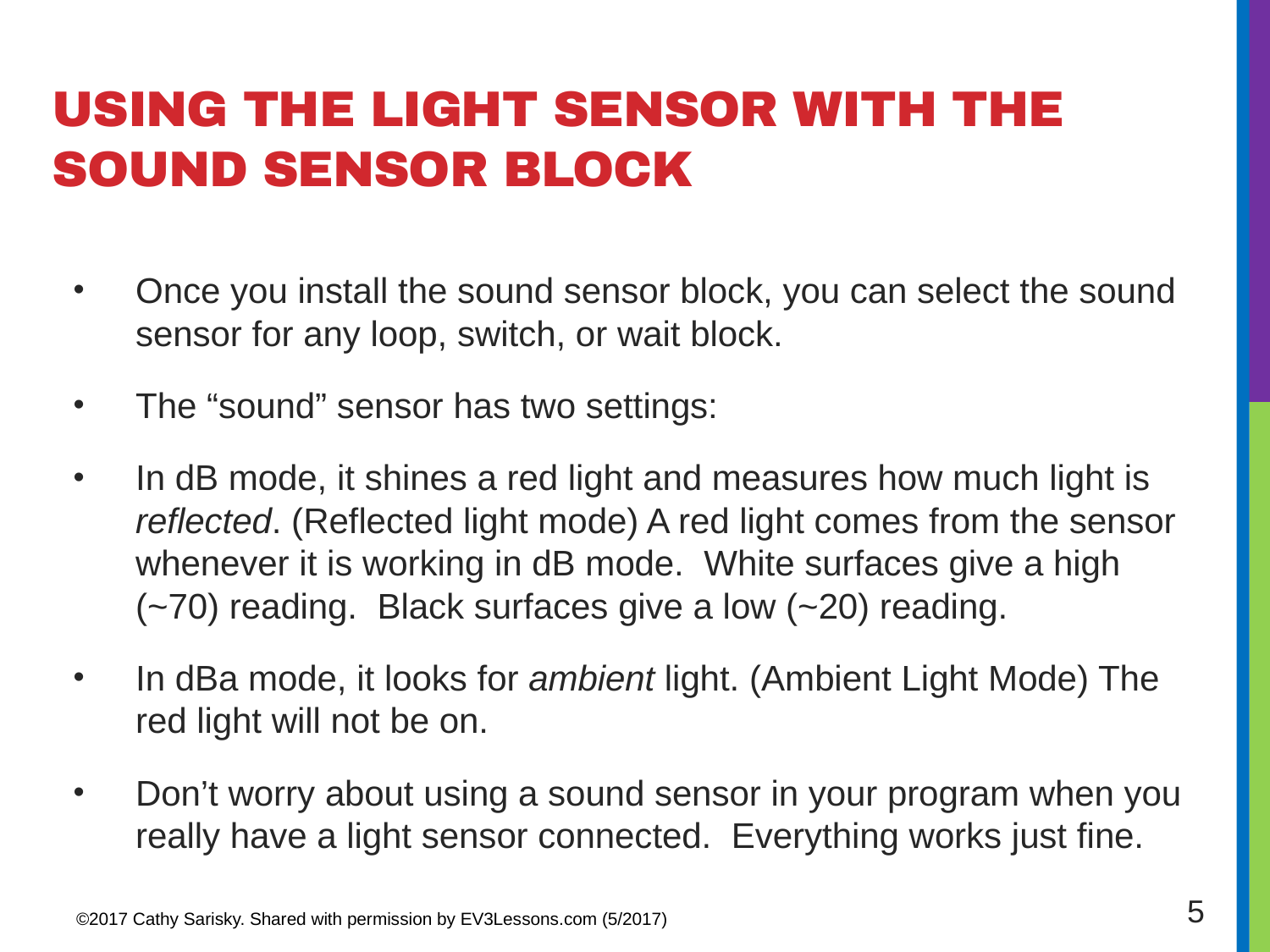

# Using the light sensor with the sound sensor block
Once you install the sound sensor block, you can select the sound sensor for any loop, switch, or wait block.
The “sound” sensor has two settings:
In dB mode, it shines a red light and measures how much light is reflected. (Reflected light mode) A red light comes from the sensor whenever it is working in dB mode.  White surfaces give a high (~70) reading.  Black surfaces give a low (~20) reading.
In dBa mode, it looks for ambient light. (Ambient Light Mode) The red light will not be on.
Don’t worry about using a sound sensor in your program when you really have a light sensor connected.  Everything works just fine.

5
©2017 Cathy Sarisky. Shared with permission by EV3Lessons.com (5/2017)